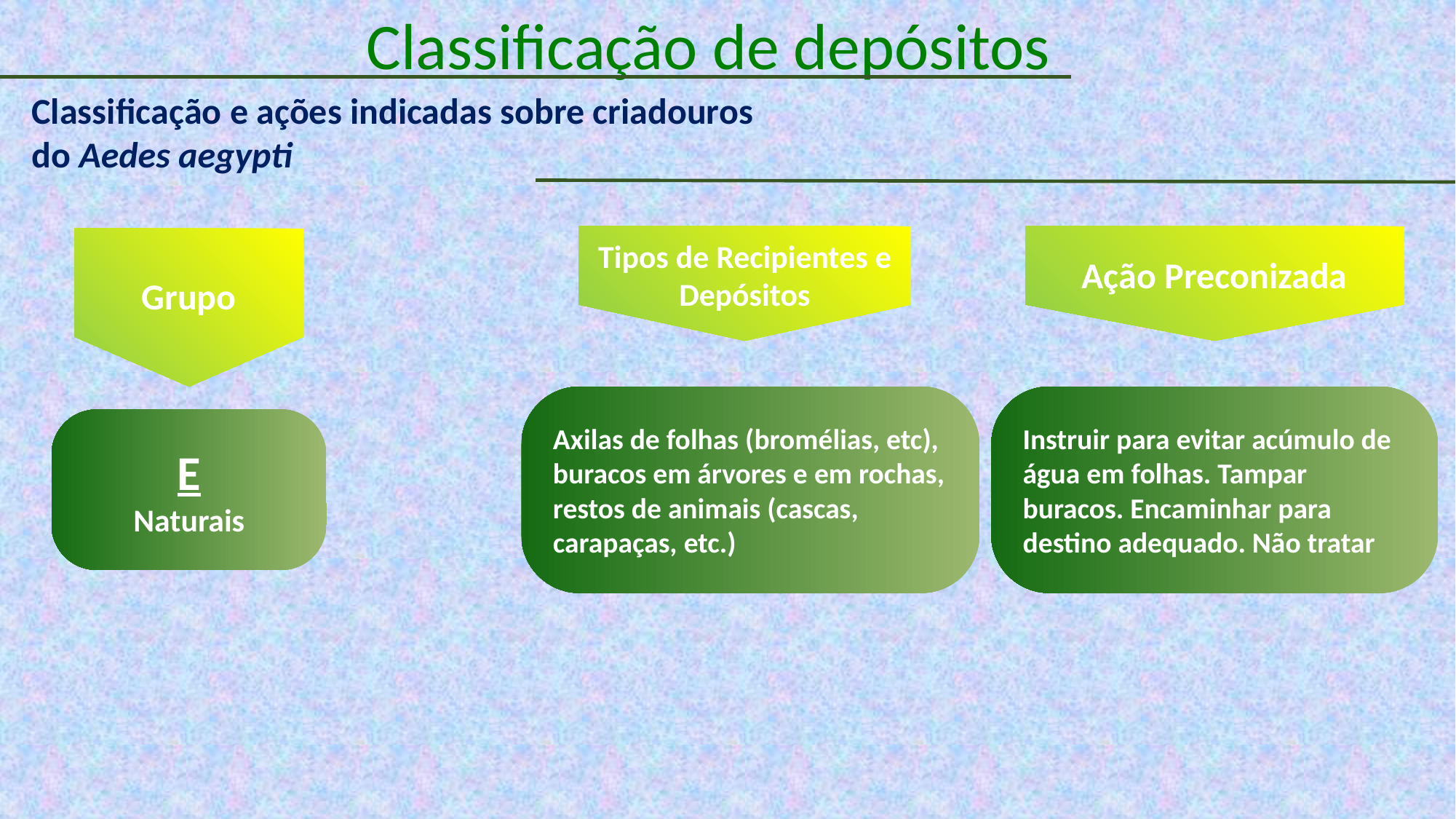

# Classificação de depósitos
Classificação e ações indicadas sobre criadouros
do Aedes aegypti
Ação Preconizada
Tipos de Recipientes e Depósitos
Grupo
Axilas de folhas (bromélias, etc),
buracos em árvores e em rochas, restos de animais (cascas, carapaças, etc.)
Instruir para evitar acúmulo de
água em folhas. Tampar
buracos. Encaminhar para
destino adequado. Não tratar

E
Naturais